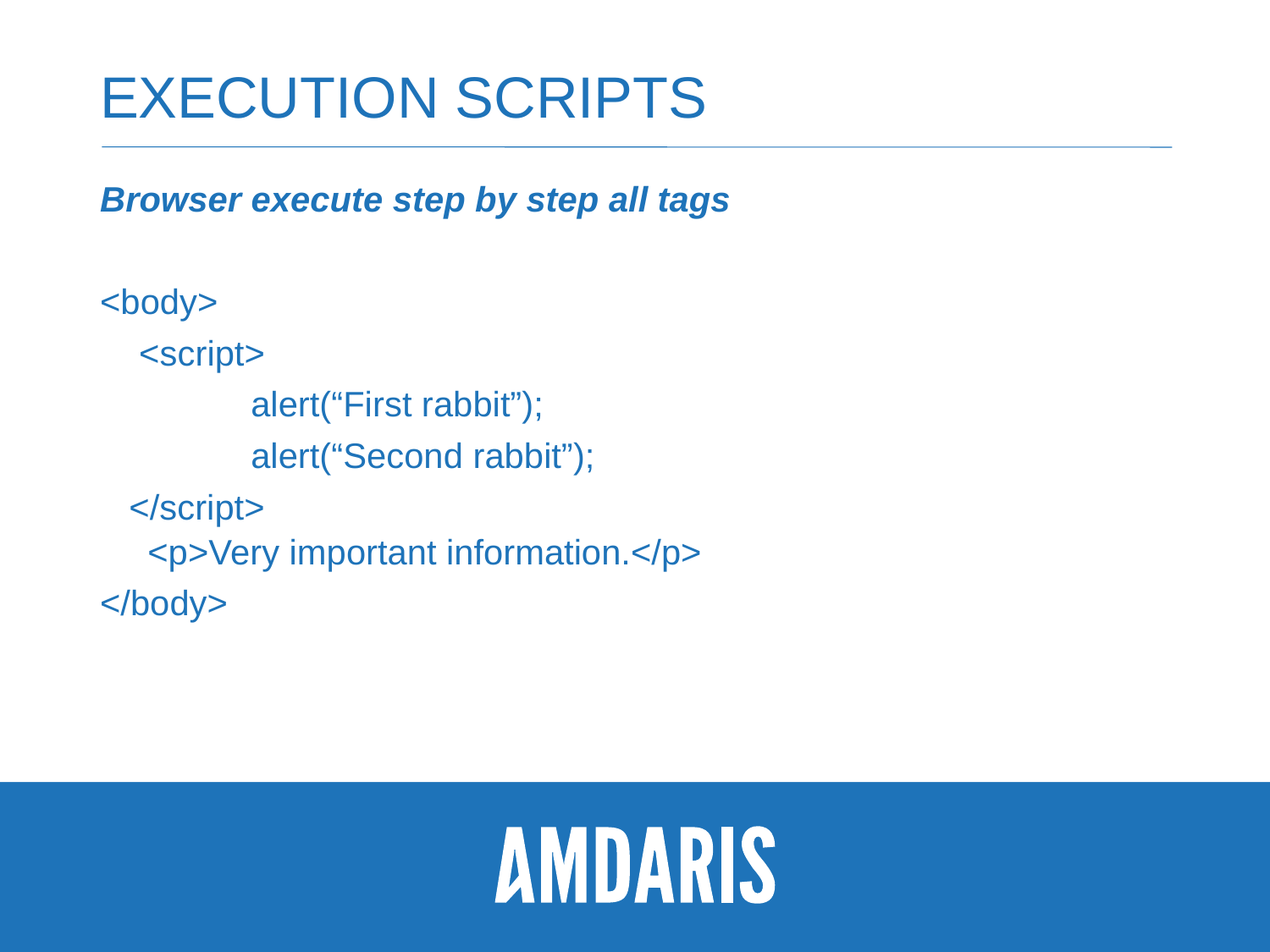

# Execution scripts
Browser execute step by step all tags

<body>
    <script>
		alert(“First rabbit”);
		alert(“Second rabbit”);
   </script>
<p>Very important information.</p>
</body>